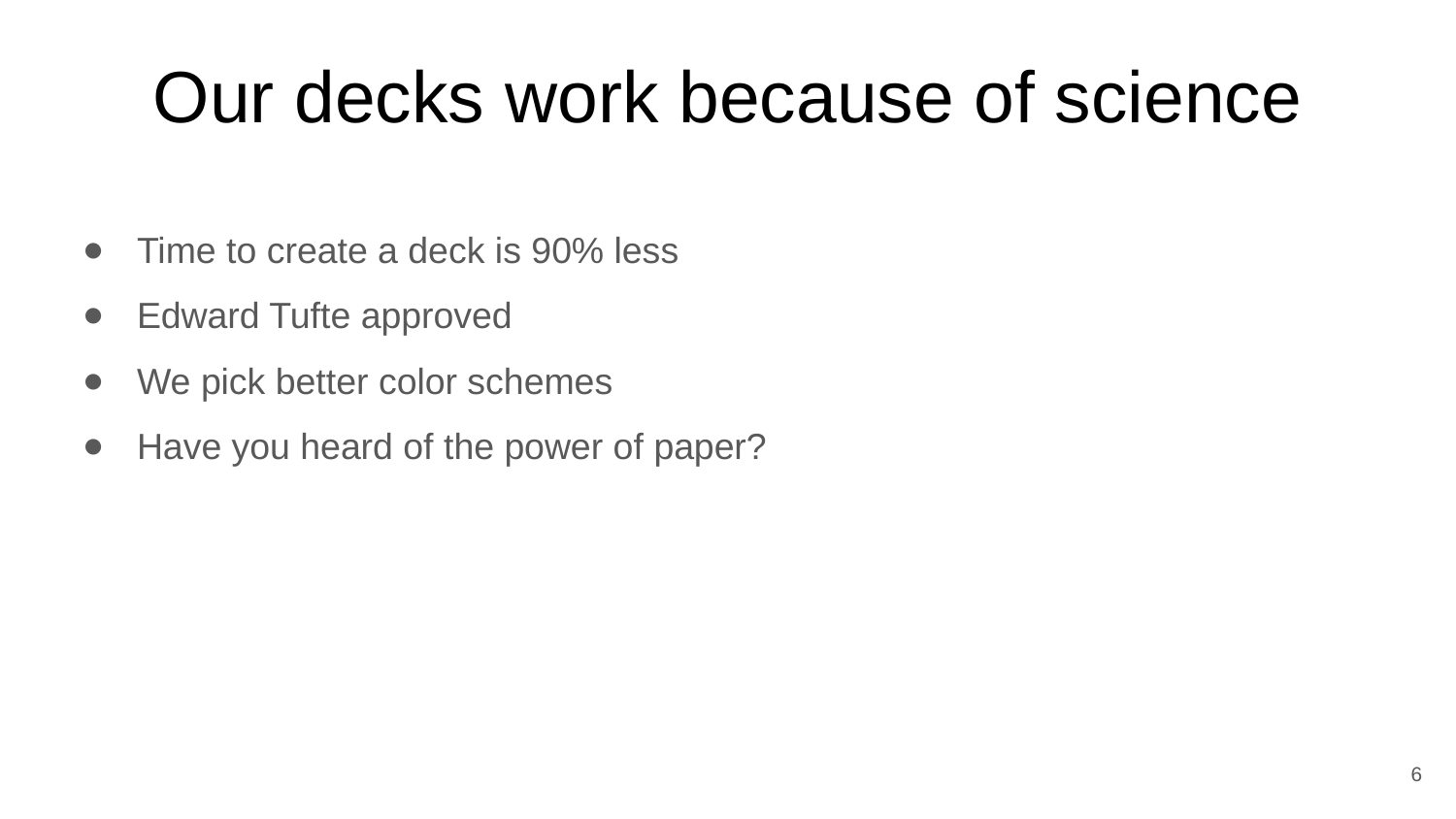

# Our decks work because of science
Time to create a deck is 90% less
Edward Tufte approved
We pick better color schemes
Have you heard of the power of paper?
6